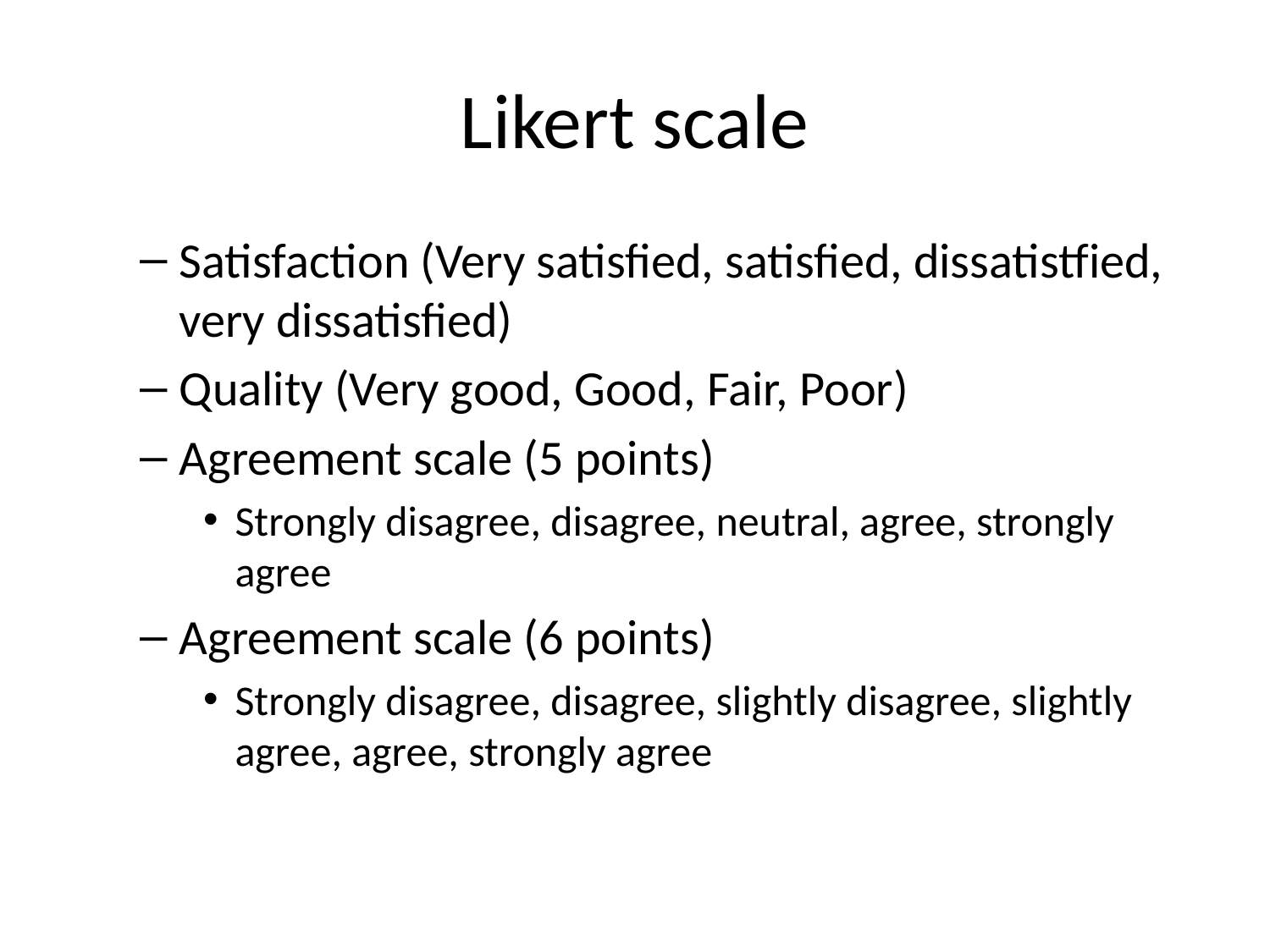

# Likert scale
Satisfaction (Very satisfied, satisfied, dissatistfied, very dissatisfied)
Quality (Very good, Good, Fair, Poor)
Agreement scale (5 points)
Strongly disagree, disagree, neutral, agree, strongly agree
Agreement scale (6 points)
Strongly disagree, disagree, slightly disagree, slightly agree, agree, strongly agree